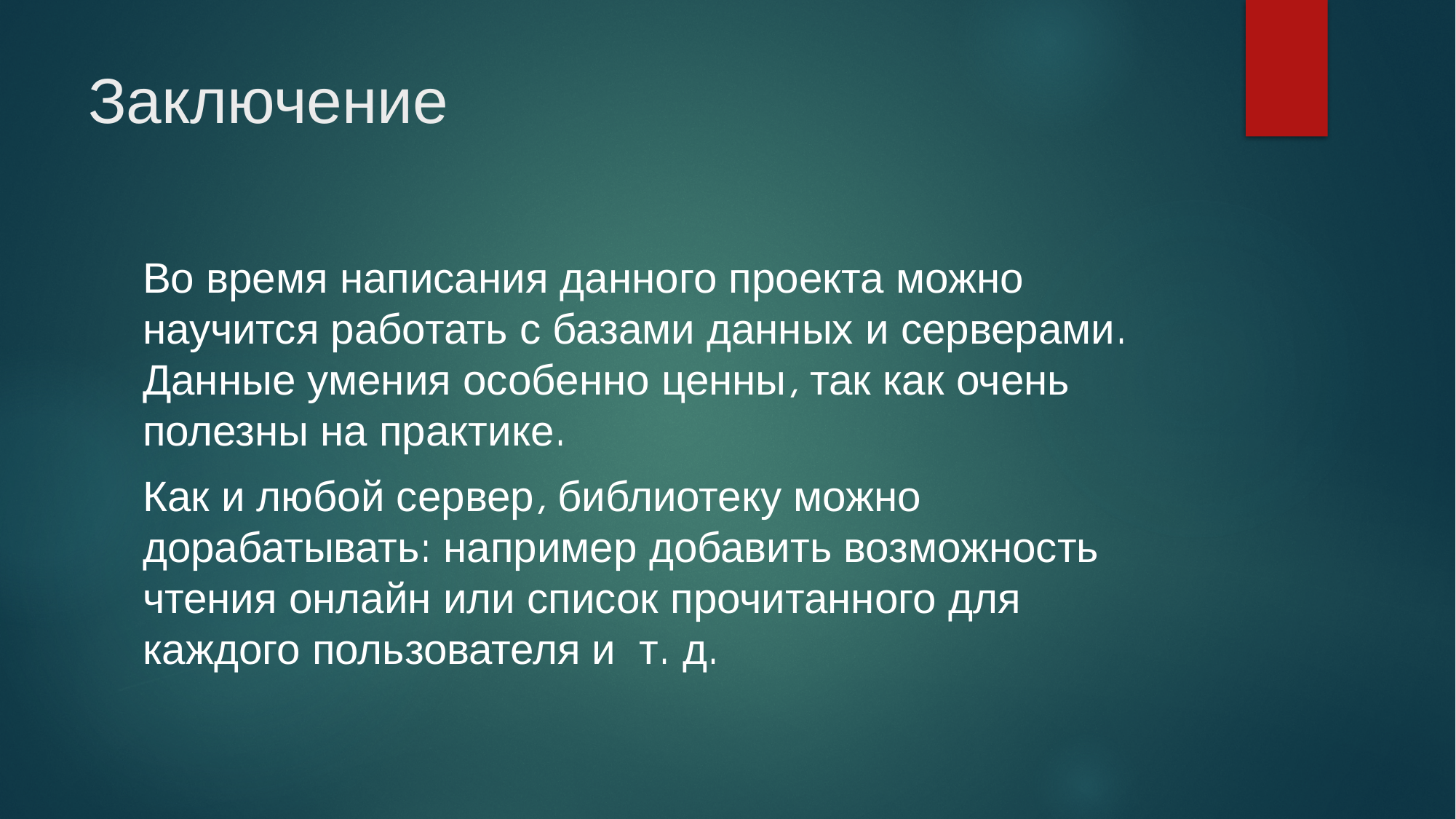

# Заключение
Во время написания данного проекта можно научится работать с базами данных и серверами. Данные умения особенно ценны, так как очень полезны на практике.
Как и любой сервер, библиотеку можно дорабатывать: например добавить возможность чтения онлайн или список прочитанного для каждого пользователя и  т. д.